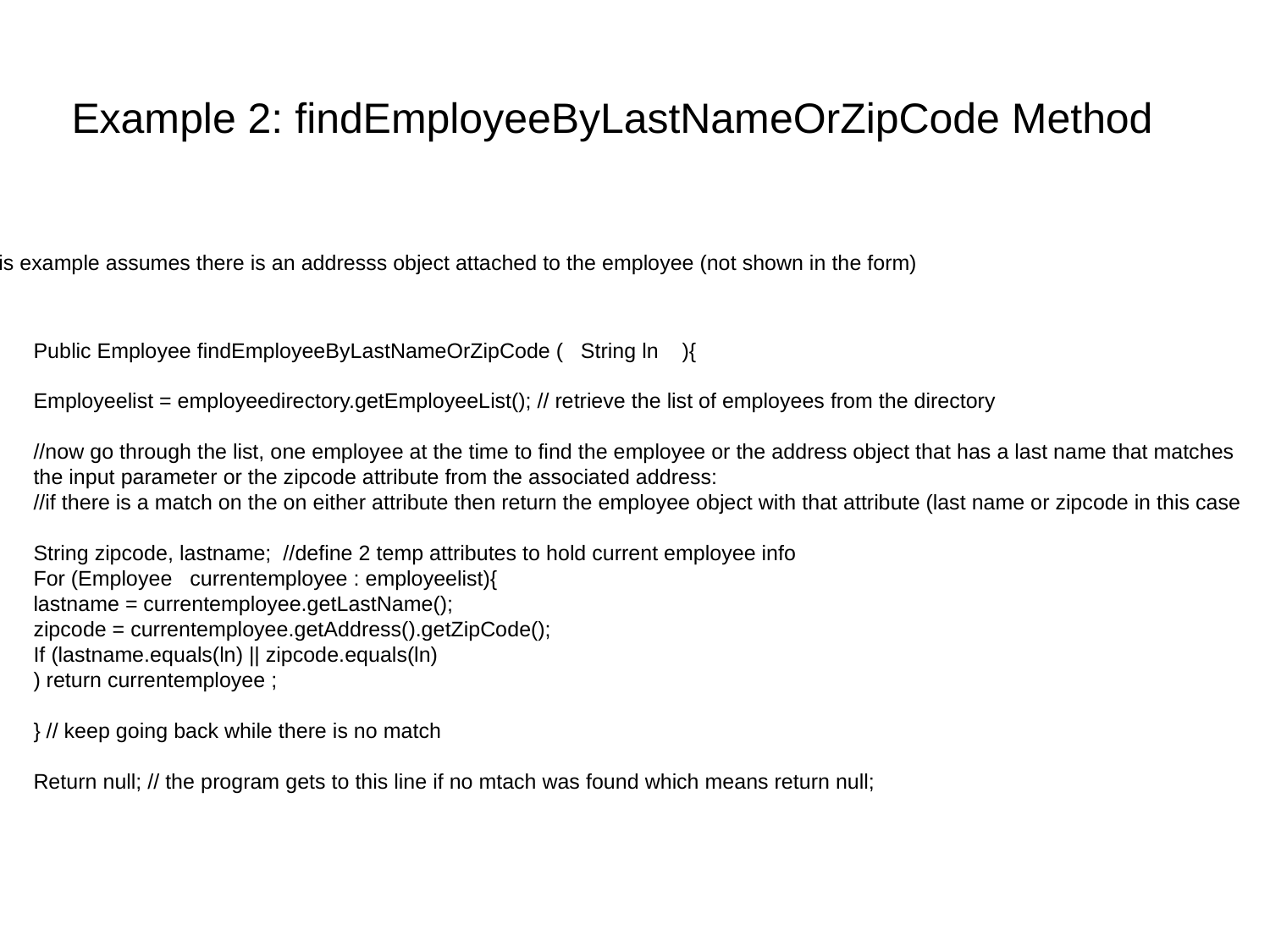

Example 2: findEmployeeByLastNameOrZipCode Method
This example assumes there is an addresss object attached to the employee (not shown in the form)

Public Employee findEmployeeByLastNameOrZipCode (   String ln    ){

Employeelist = employeedirectory.getEmployeeList(); // retrieve the list of employees from the directory

//now go through the list, one employee at the time to find the employee or the address object that has a last name that matches the input parameter or the zipcode attribute from the associated address:
//if there is a match on the on either attribute then return the employee object with that attribute (last name or zipcode in this case

String zipcode, lastname;  //define 2 temp attributes to hold current employee info
For (Employee   currentemployee : employeelist){
lastname = currentemployee.getLastName();
zipcode = currentemployee.getAddress().getZipCode();
If (lastname.equals(ln) || zipcode.equals(ln)
) return currentemployee ;

} // keep going back while there is no match

Return null; // the program gets to this line if no mtach was found which means return null;